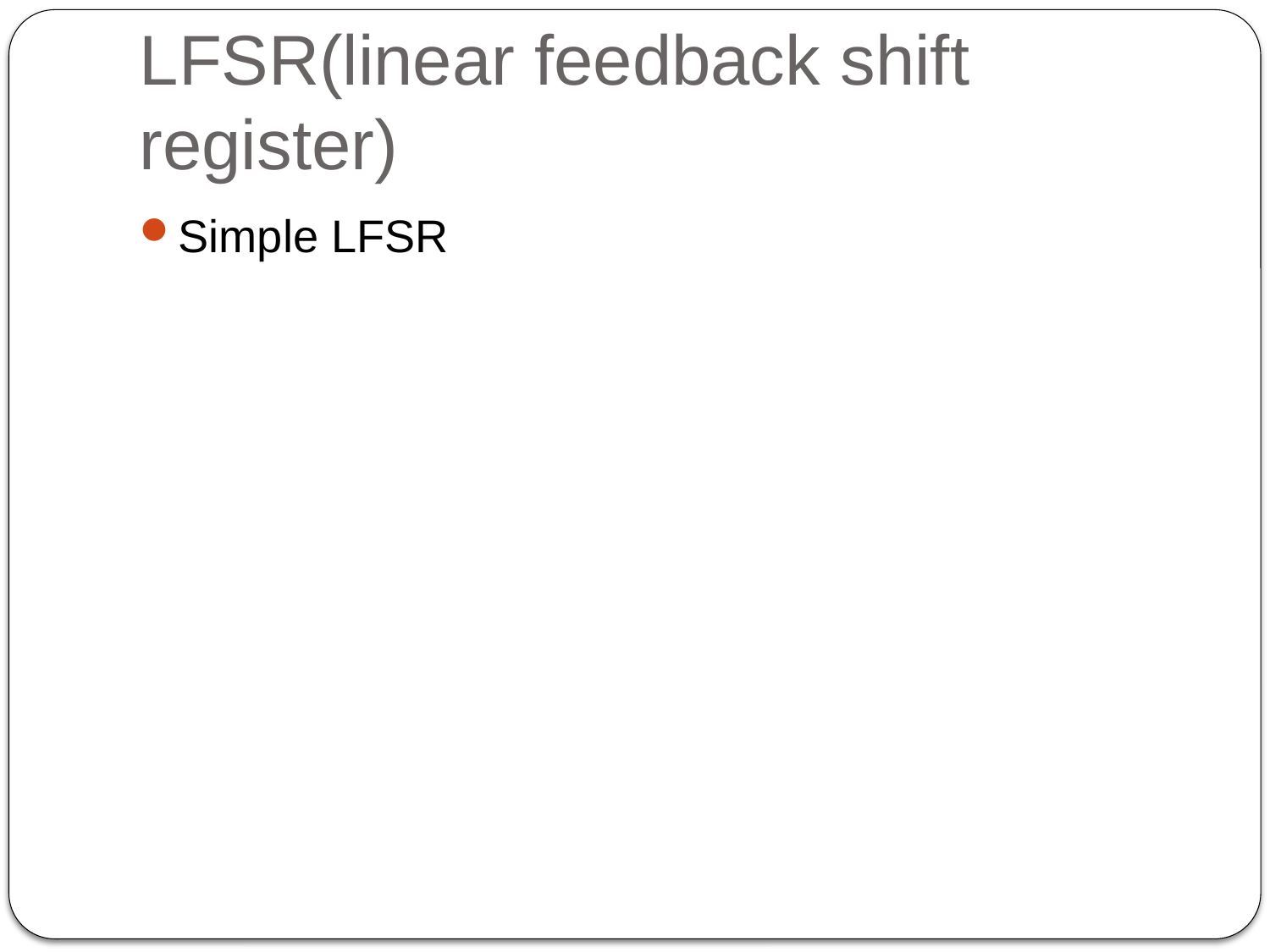

# LFSR(linear feedback shift register)
Simple LFSR